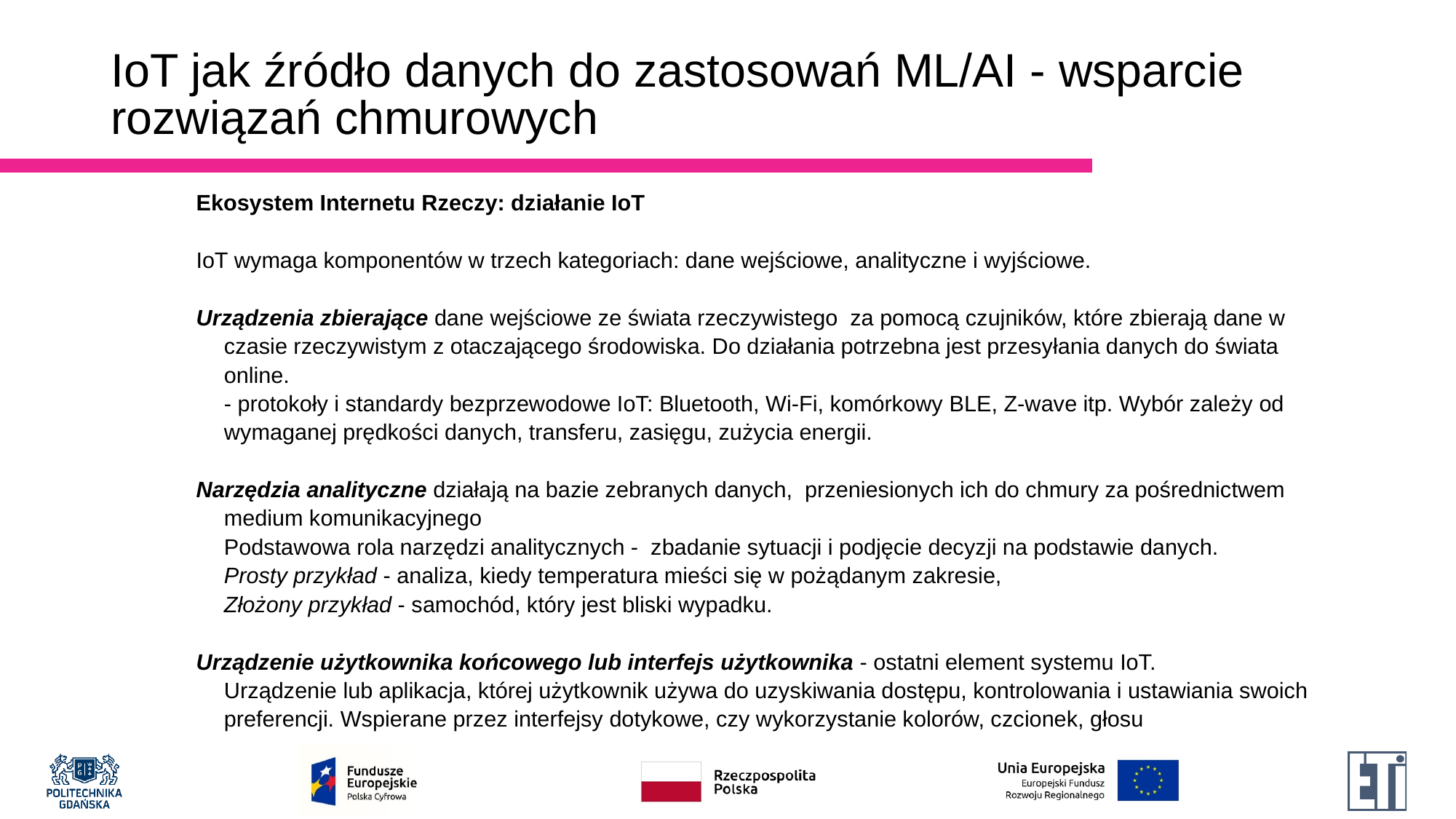

# IoT jak źródło danych do zastosowań ML/AI - wsparcie rozwiązań chmurowych
Ekosystem Internetu Rzeczy: działanie IoT

IoT wymaga komponentów w trzech kategoriach: dane wejściowe, analityczne i wyjściowe.

Urządzenia zbierające dane wejściowe ze świata rzeczywistego  za pomocą czujników, które zbierają dane w czasie rzeczywistym z otaczającego środowiska. Do działania potrzebna jest przesyłania danych do świata online.
- protokoły i standardy bezprzewodowe IoT: Bluetooth, Wi-Fi, komórkowy BLE, Z-wave itp. Wybór zależy od wymaganej prędkości danych, transferu, zasięgu, zużycia energii.

Narzędzia analityczne działają na bazie zebranych danych,  przeniesionych ich do chmury za pośrednictwem medium komunikacyjnego
Podstawowa rola narzędzi analitycznych -  zbadanie sytuacji i podjęcie decyzji na podstawie danych.
Prosty przykład - analiza, kiedy temperatura mieści się w pożądanym zakresie,
Złożony przykład - samochód, który jest bliski wypadku.

Urządzenie użytkownika końcowego lub interfejs użytkownika - ostatni element systemu IoT.
Urządzenie lub aplikacja, której użytkownik używa do uzyskiwania dostępu, kontrolowania i ustawiania swoich preferencji. Wspierane przez interfejsy dotykowe, czy wykorzystanie kolorów, czcionek, głosu